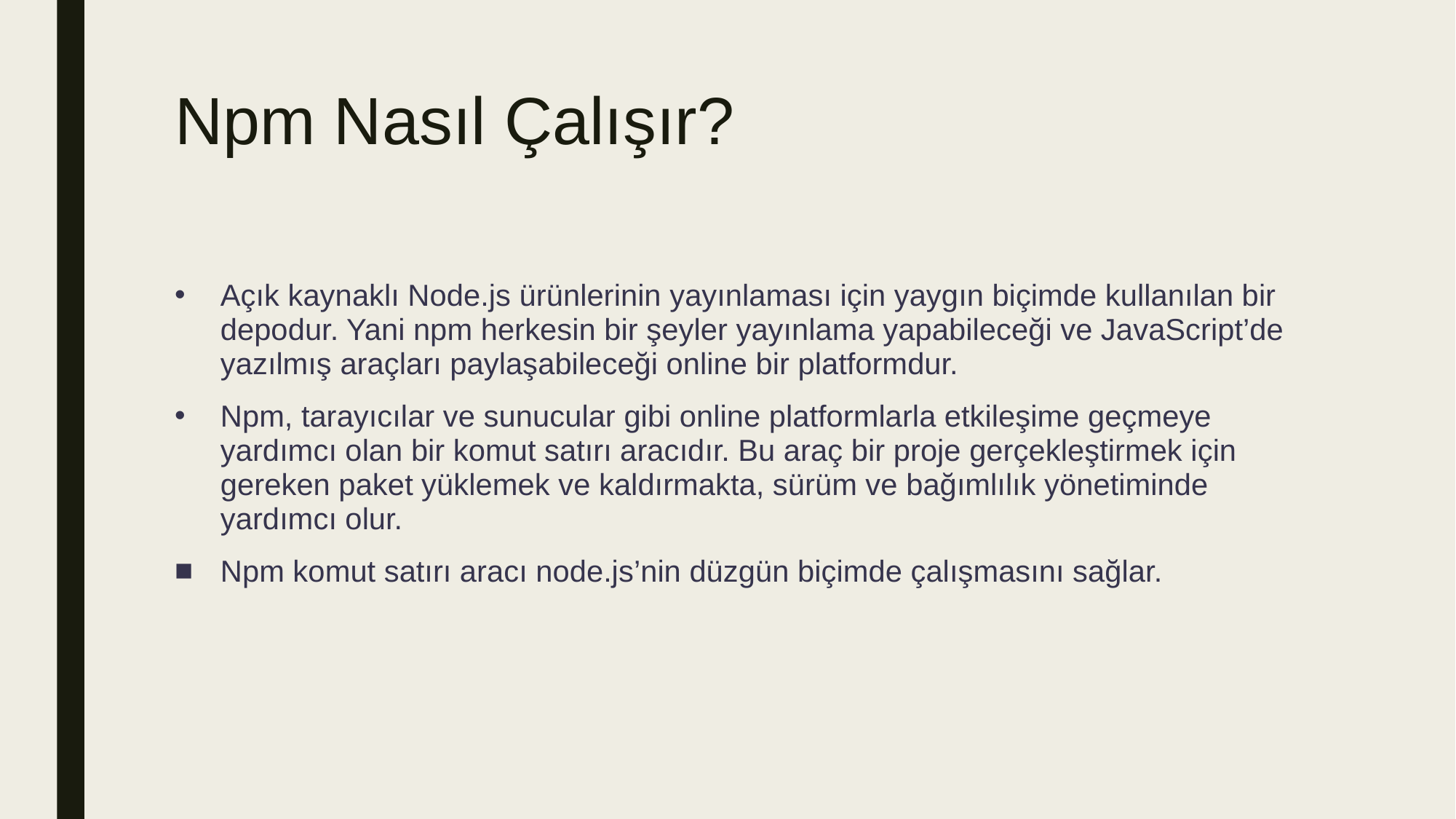

# Npm Nasıl Çalışır?
Açık kaynaklı Node.js ürünlerinin yayınlaması için yaygın biçimde kullanılan bir depodur. Yani npm herkesin bir şeyler yayınlama yapabileceği ve JavaScript’de yazılmış araçları paylaşabileceği online bir platformdur.
Npm, tarayıcılar ve sunucular gibi online platformlarla etkileşime geçmeye yardımcı olan bir komut satırı aracıdır. Bu araç bir proje gerçekleştirmek için gereken paket yüklemek ve kaldırmakta, sürüm ve bağımlılık yönetiminde yardımcı olur.
Npm komut satırı aracı node.js’nin düzgün biçimde çalışmasını sağlar.